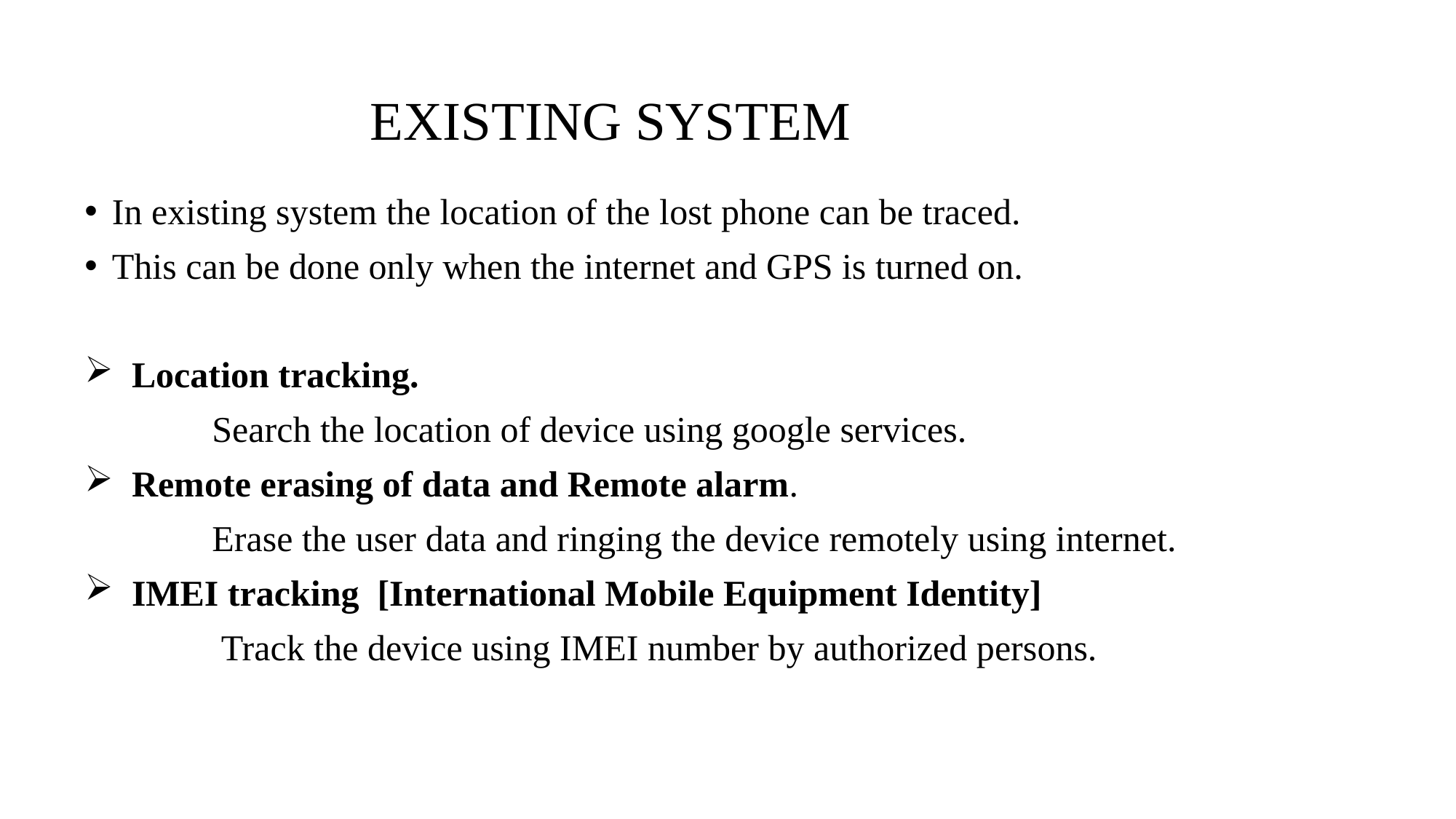

# EXISTING SYSTEM
In existing system the location of the lost phone can be traced.
This can be done only when the internet and GPS is turned on.

  Location tracking.
              Search the location of device using google services.
  Remote erasing of data and Remote alarm.
              Erase the user data and ringing the device remotely using internet.
  IMEI tracking  [International Mobile Equipment Identity]
               Track the device using IMEI number by authorized persons.